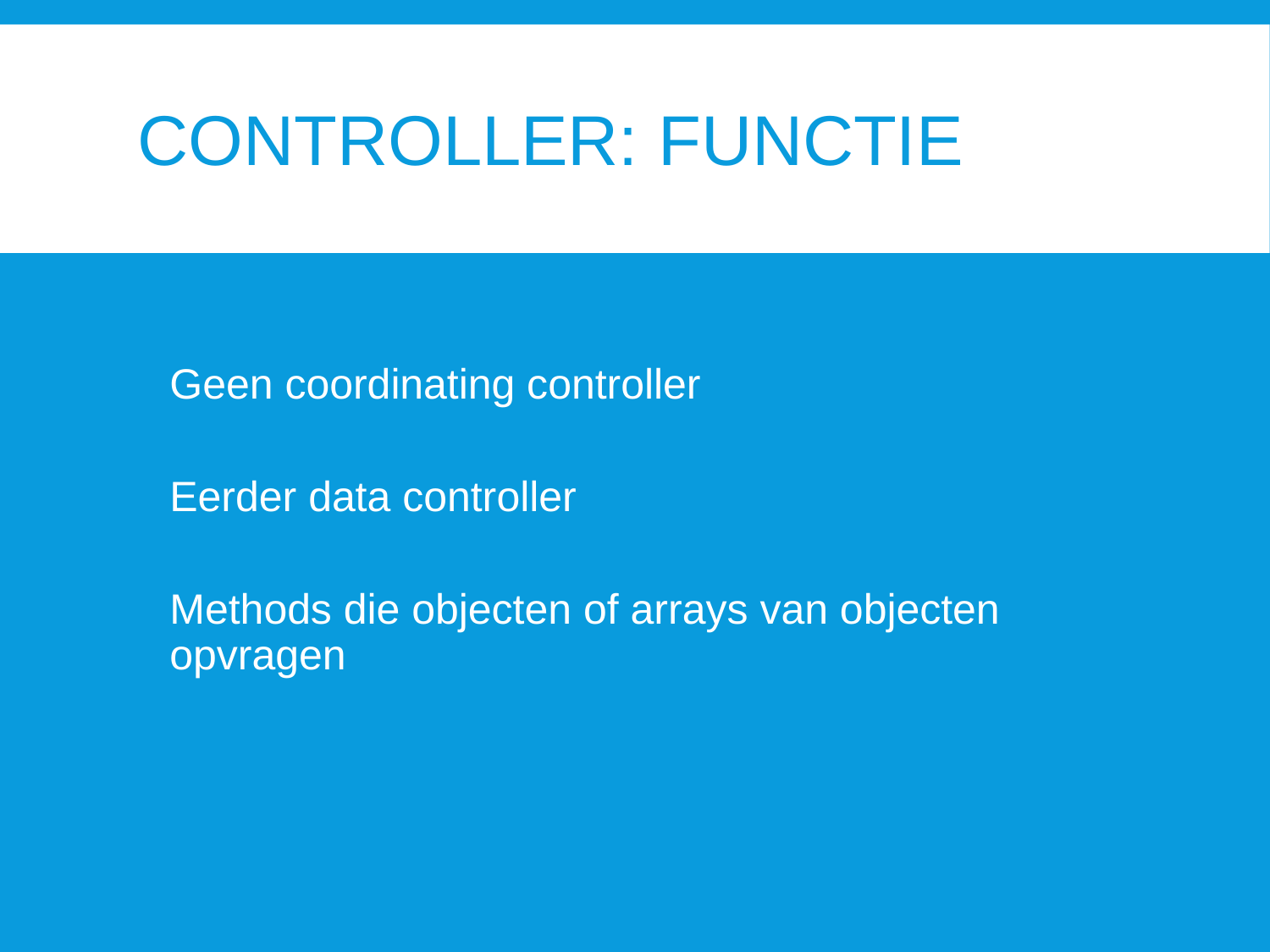

# Controller: functie
Geen coordinating controller

Eerder data controller

Methods die objecten of arrays van objecten opvragen